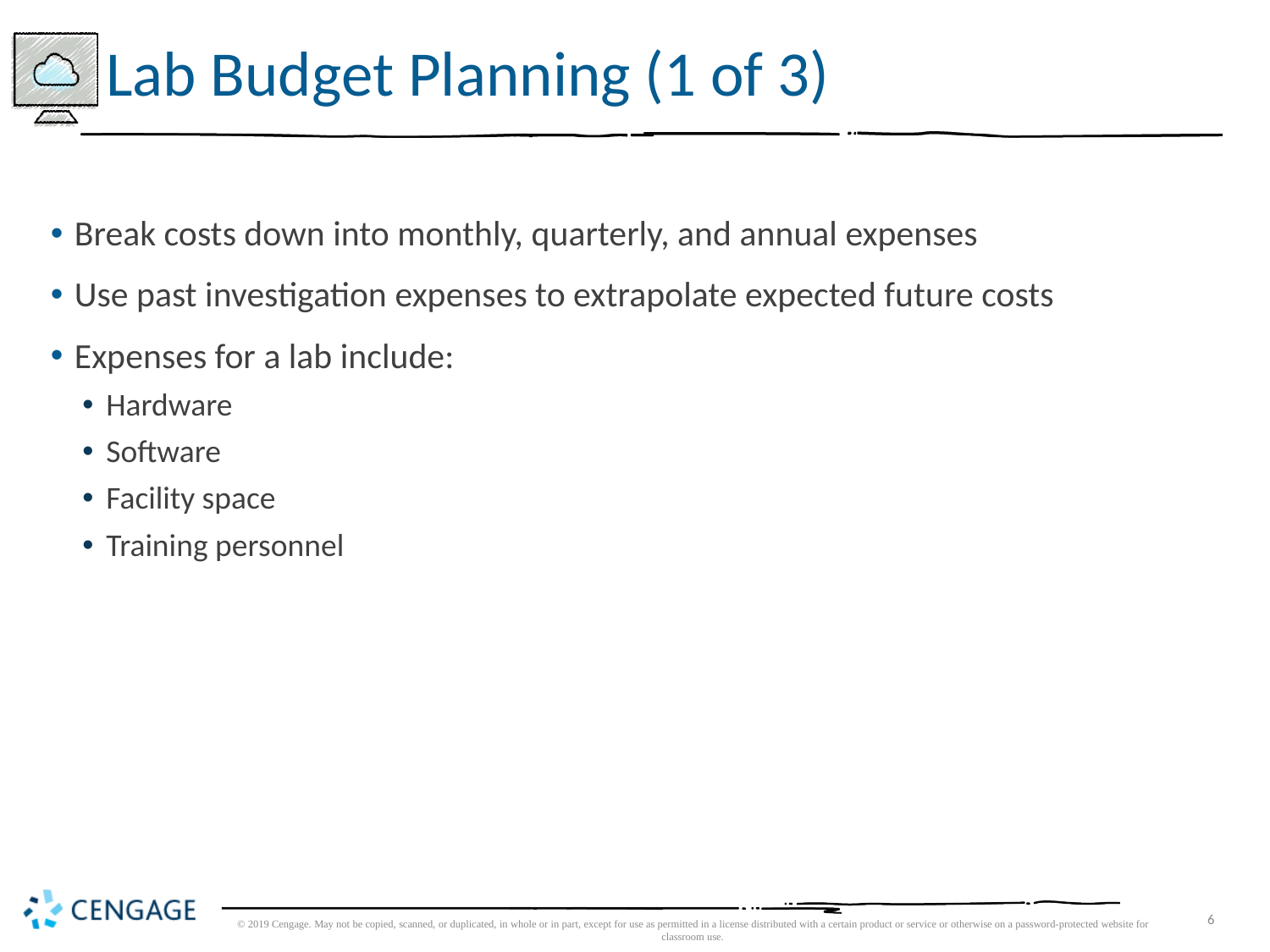

# Lab Budget Planning (1 of 3)
Break costs down into monthly, quarterly, and annual expenses
Use past investigation expenses to extrapolate expected future costs
Expenses for a lab include:
Hardware
Software
Facility space
Training personnel
© 2019 Cengage. May not be copied, scanned, or duplicated, in whole or in part, except for use as permitted in a license distributed with a certain product or service or otherwise on a password-protected website for classroom use.